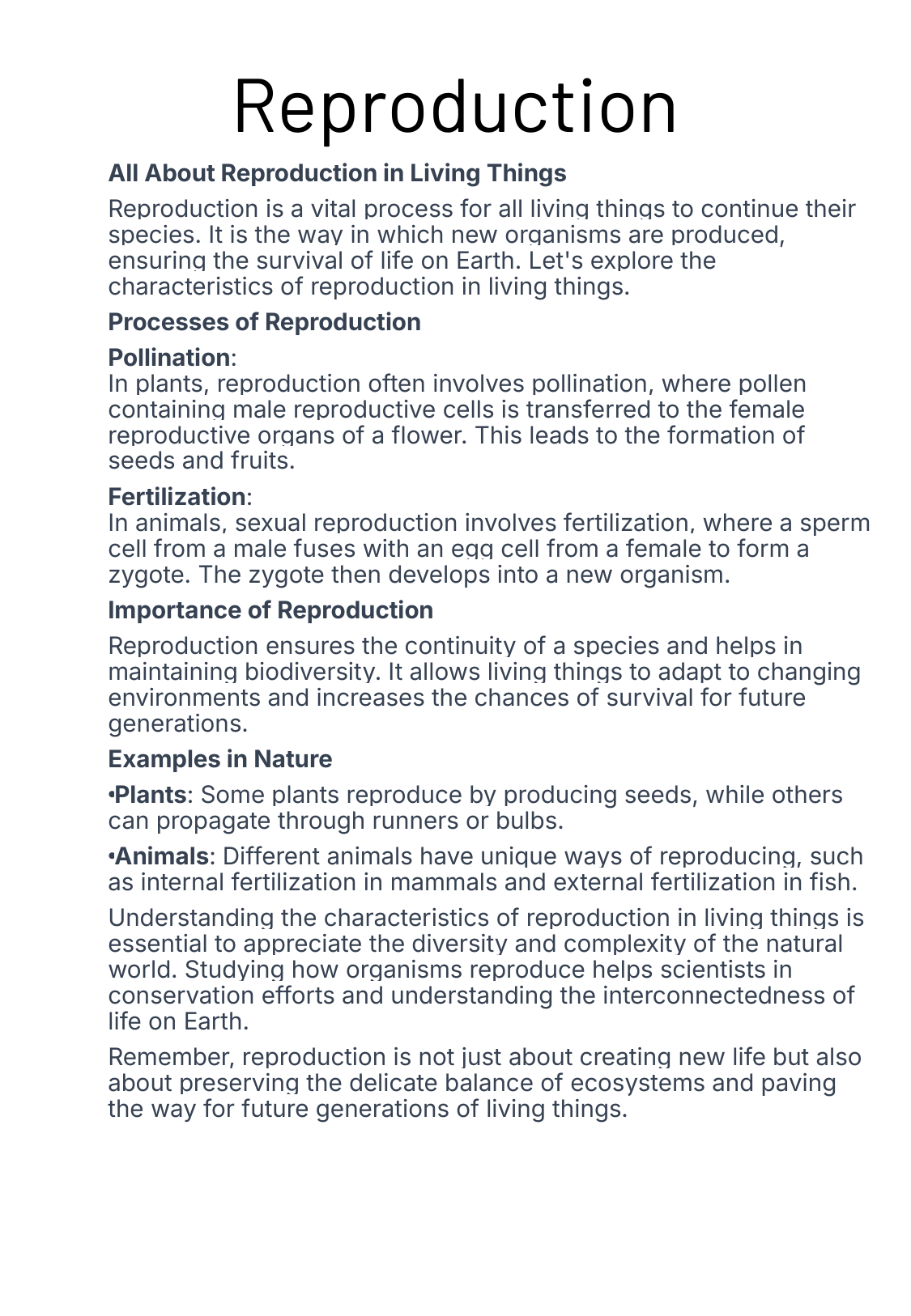

# Reproduction
All About Reproduction in Living Things
Reproduction is a vital process for all living things to continue their species. It is the way in which new organisms are produced, ensuring the survival of life on Earth. Let's explore the characteristics of reproduction in living things.
Processes of Reproduction
Pollination:
In plants, reproduction often involves pollination, where pollen containing male reproductive cells is transferred to the female reproductive organs of a flower. This leads to the formation of seeds and fruits.
Fertilization:
In animals, sexual reproduction involves fertilization, where a sperm cell from a male fuses with an egg cell from a female to form a zygote. The zygote then develops into a new organism.
Importance of Reproduction
Reproduction ensures the continuity of a species and helps in maintaining biodiversity. It allows living things to adapt to changing environments and increases the chances of survival for future generations.
Examples in Nature
Plants: Some plants reproduce by producing seeds, while others can propagate through runners or bulbs.
Animals: Different animals have unique ways of reproducing, such as internal fertilization in mammals and external fertilization in fish.
Understanding the characteristics of reproduction in living things is essential to appreciate the diversity and complexity of the natural world. Studying how organisms reproduce helps scientists in conservation efforts and understanding the interconnectedness of life on Earth.
Remember, reproduction is not just about creating new life but also about preserving the delicate balance of ecosystems and paving the way for future generations of living things.